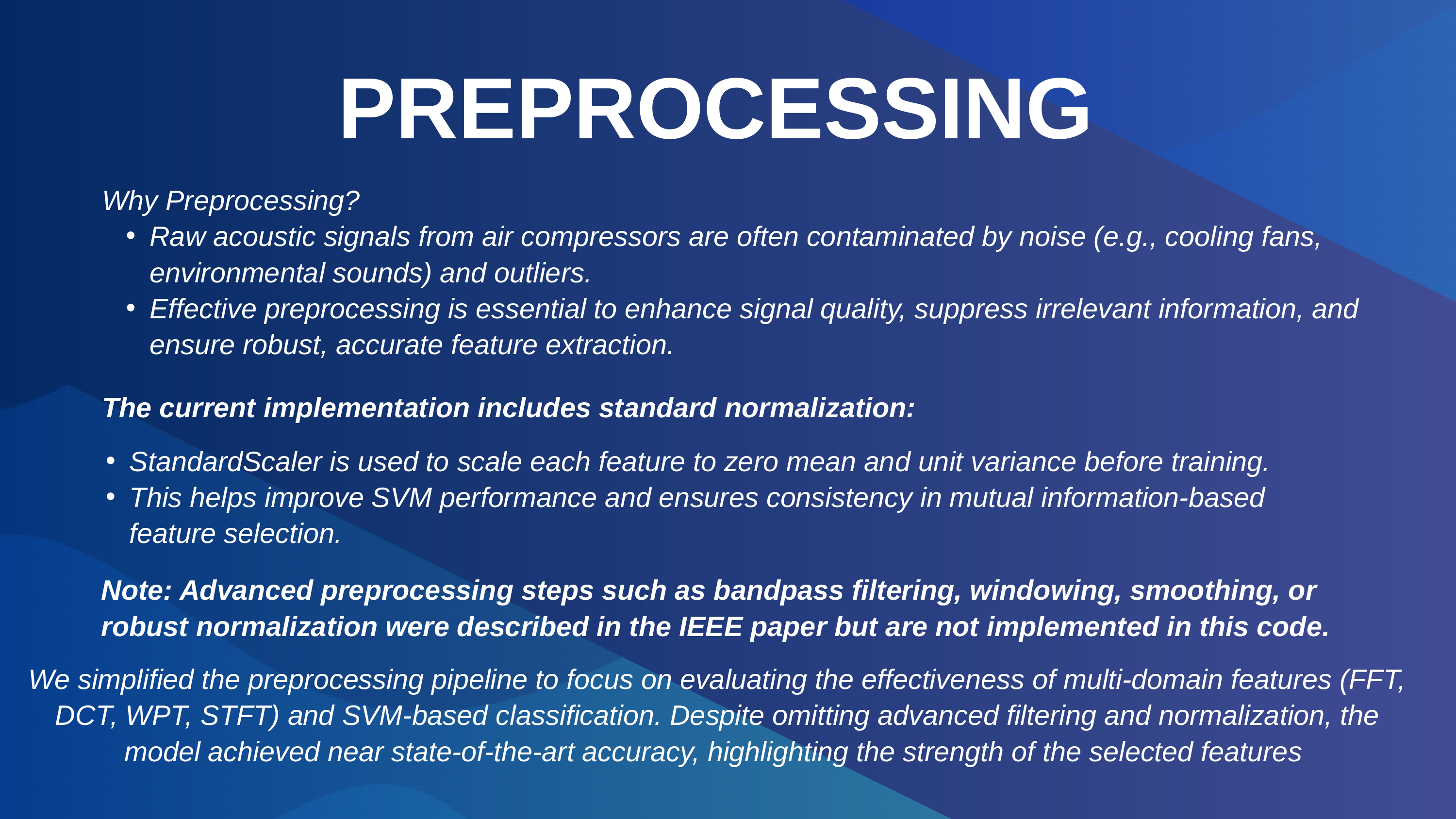

PREPROCESSING
Why Preprocessing?
Raw acoustic signals from air compressors are often contaminated by noise (e.g., cooling fans, environmental sounds) and outliers.
Effective preprocessing is essential to enhance signal quality, suppress irrelevant information, and ensure robust, accurate feature extraction.
The current implementation includes standard normalization:
StandardScaler is used to scale each feature to zero mean and unit variance before training.
This helps improve SVM performance and ensures consistency in mutual information-based feature selection.

Note: Advanced preprocessing steps such as bandpass filtering, windowing, smoothing, or robust normalization were described in the IEEE paper but are not implemented in this code.
We simplified the preprocessing pipeline to focus on evaluating the effectiveness of multi-domain features (FFT, DCT, WPT, STFT) and SVM-based classification. Despite omitting advanced filtering and normalization, the model achieved near state-of-the-art accuracy, highlighting the strength of the selected features